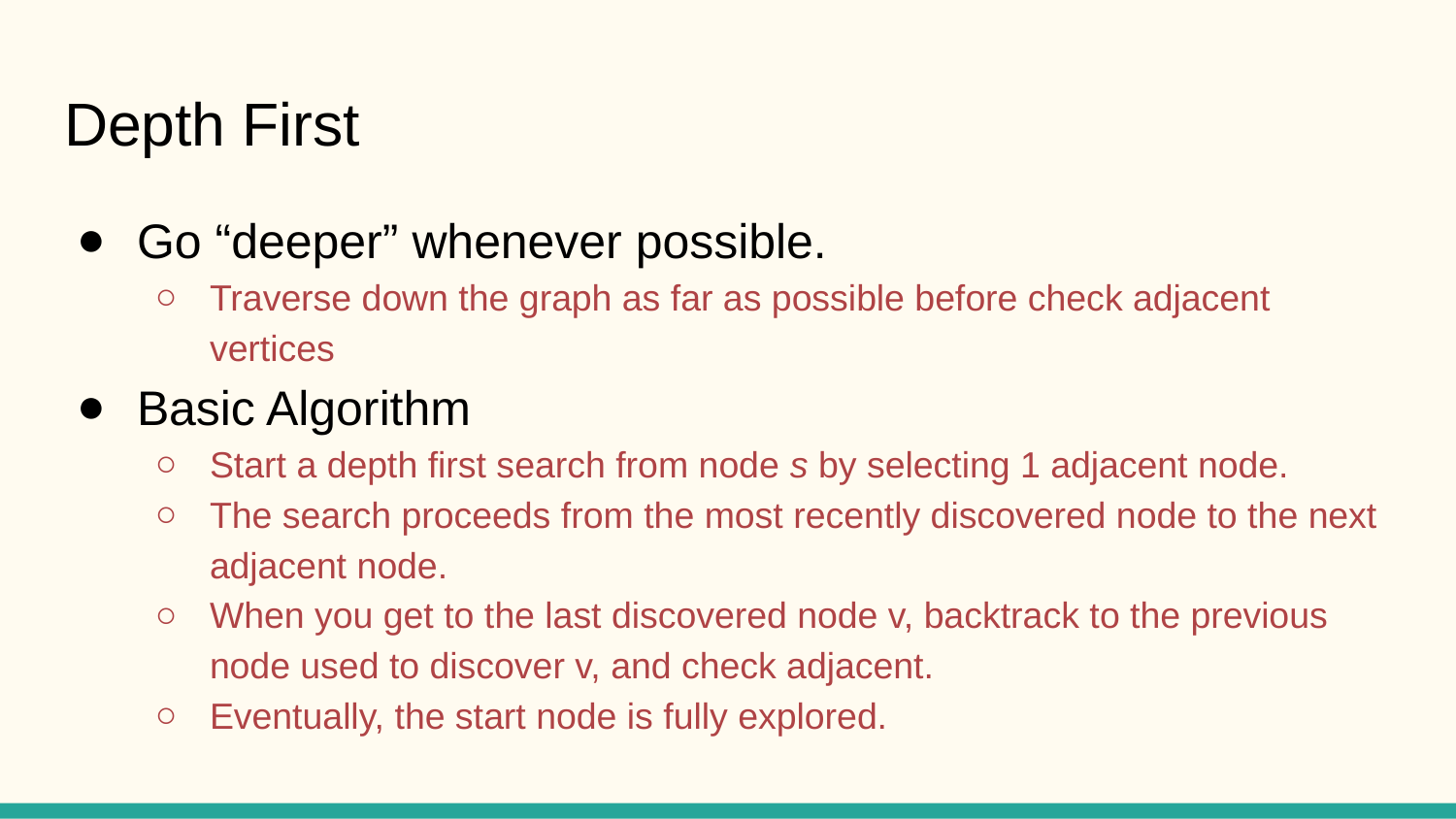

# Depth First
Go “deeper” whenever possible.
Traverse down the graph as far as possible before check adjacent vertices
Basic Algorithm
Start a depth first search from node s by selecting 1 adjacent node.
The search proceeds from the most recently discovered node to the next adjacent node.
When you get to the last discovered node v, backtrack to the previous node used to discover v, and check adjacent.
Eventually, the start node is fully explored.